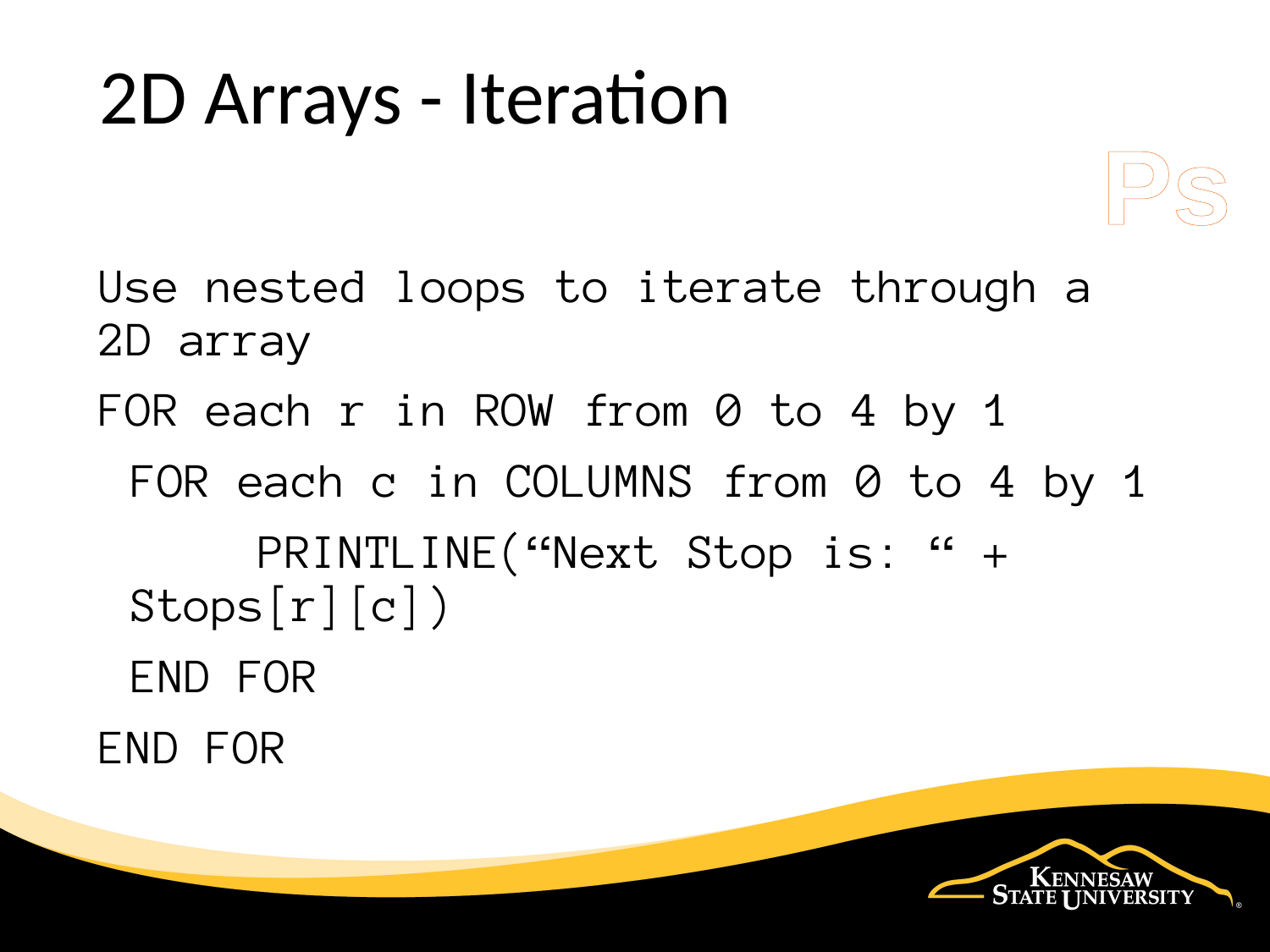

# 2D Arrays - Iteration
Ps
Use nested loops to iterate through a 2D array
FOR each r in ROW from 0 to 4 by 1
	FOR each c in COLUMNS from 0 to 4 by 1
		PRINTLINE(“Next Stop is: “ + Stops[r][c])
	END FOR
END FOR